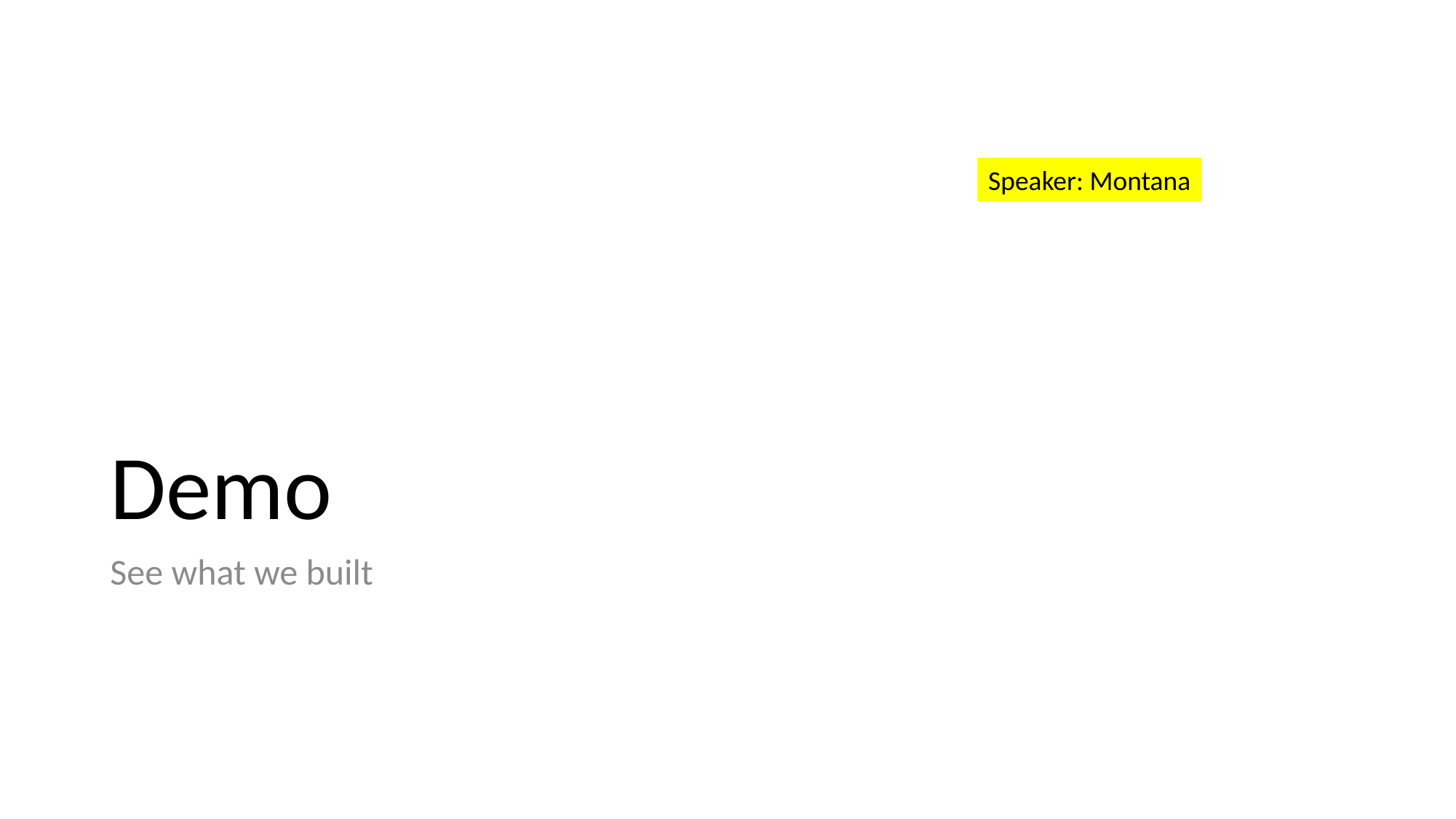

Speaker: Montana
# Demo
See what we built